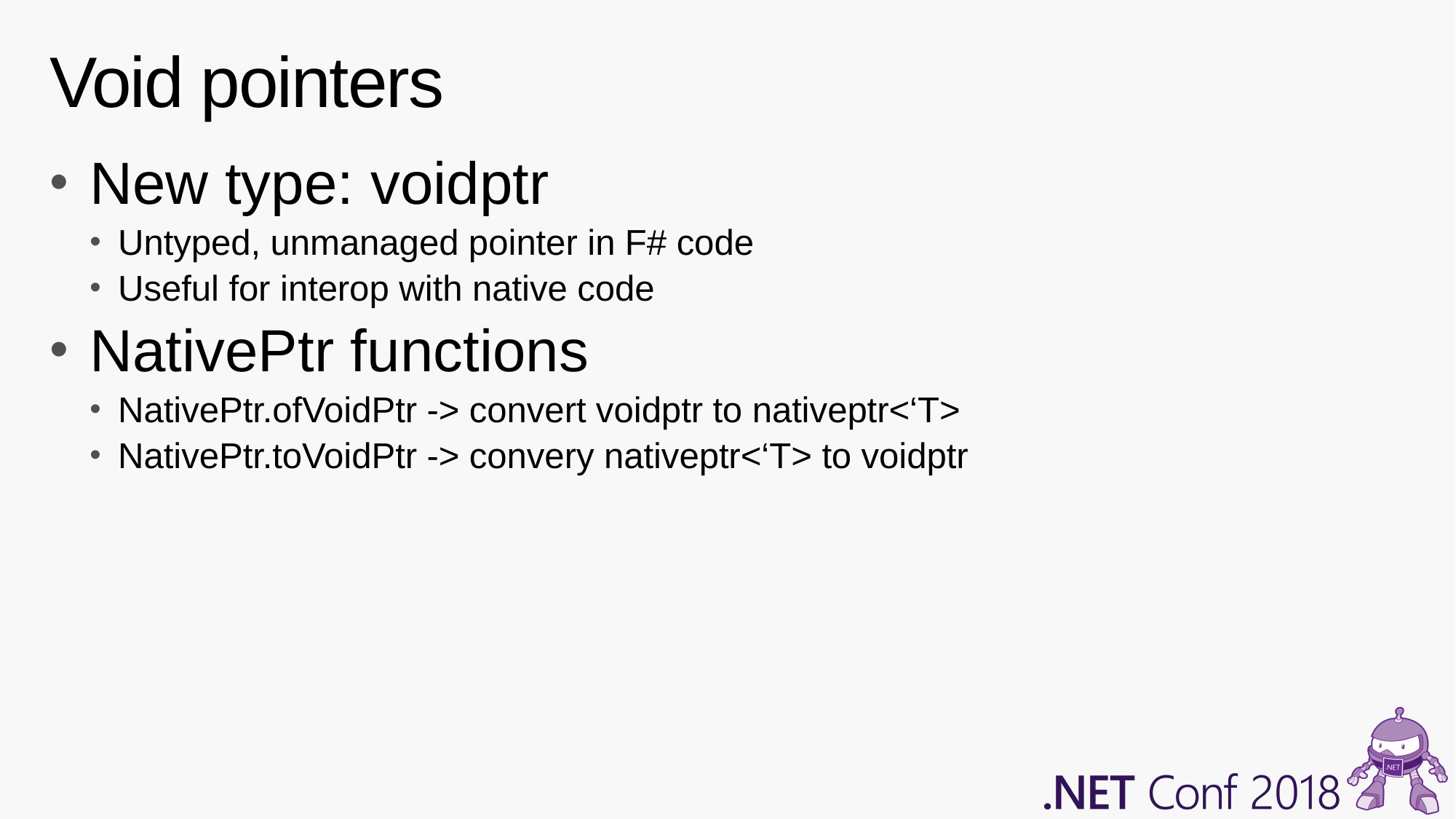

# Void pointers
New type: voidptr
Untyped, unmanaged pointer in F# code
Useful for interop with native code
NativePtr functions
NativePtr.ofVoidPtr -> convert voidptr to nativeptr<‘T>
NativePtr.toVoidPtr -> convery nativeptr<‘T> to voidptr